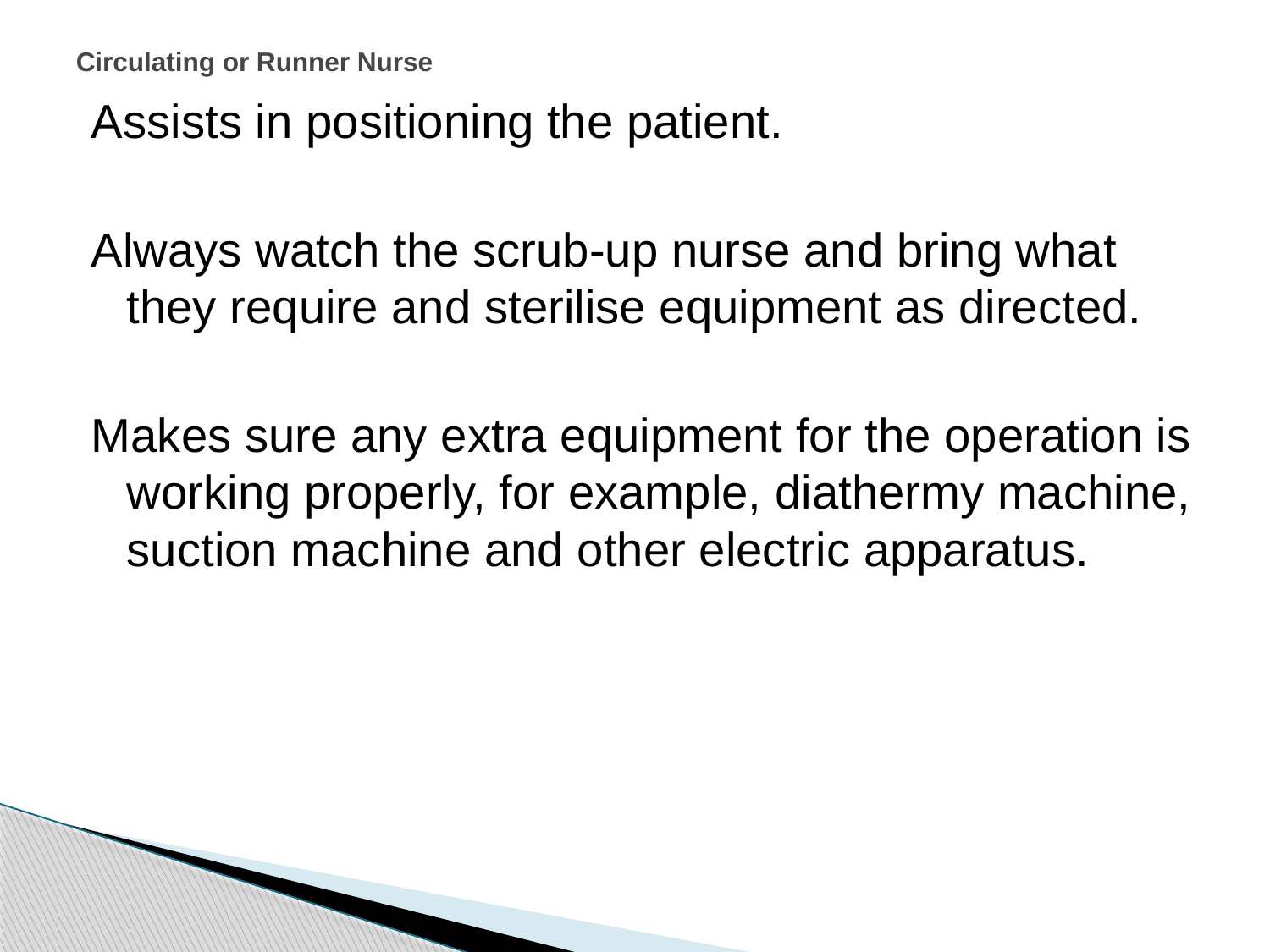

# Circulating or Runner Nurse
Assists in positioning the patient.

Always watch the scrub-up nurse and bring what they require and sterilise equipment as directed.

Makes sure any extra equipment for the operation is working properly, for example, diathermy machine, suction machine and other electric apparatus.